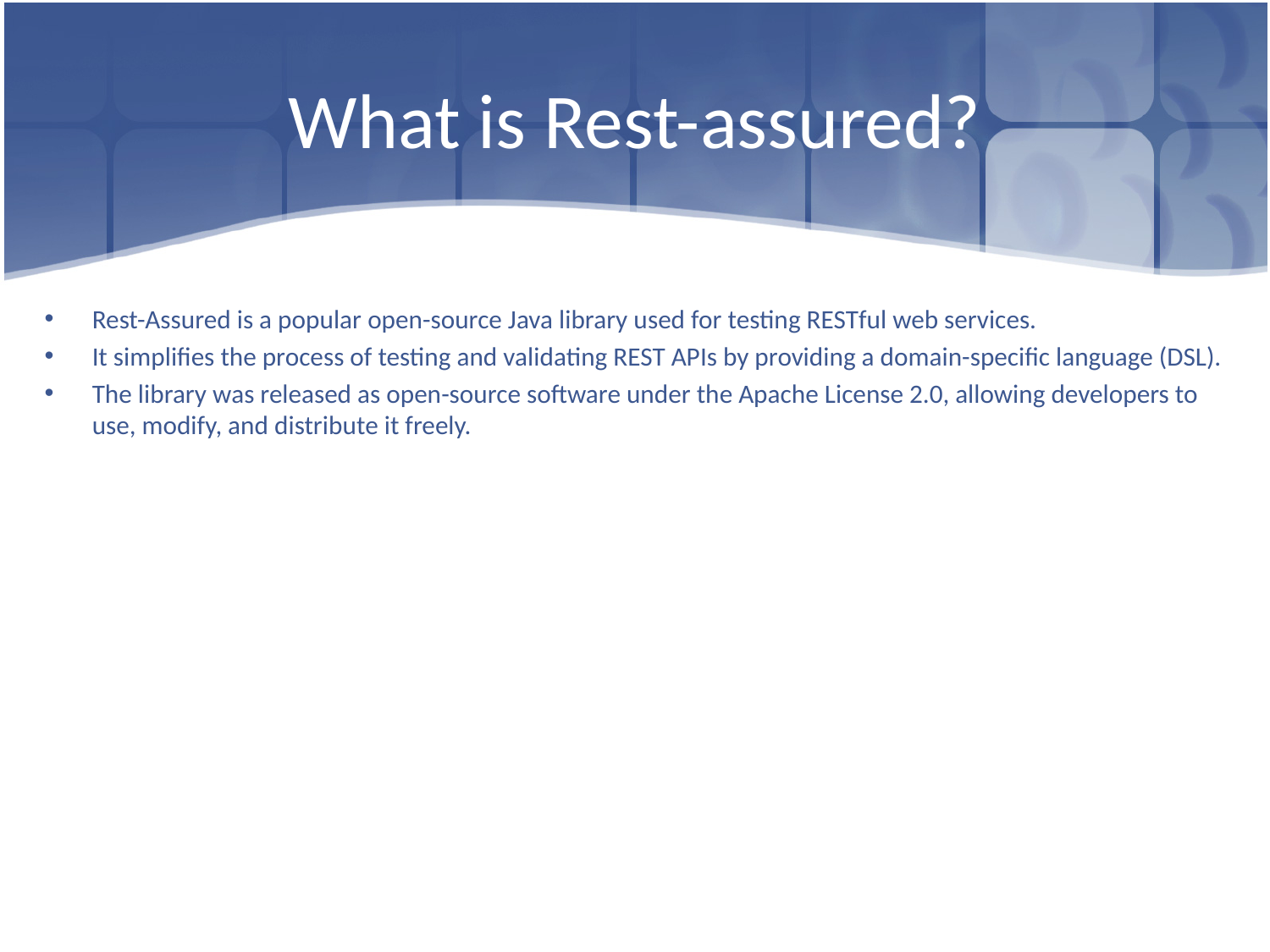

# What is Rest-assured?
Rest-Assured is a popular open-source Java library used for testing RESTful web services.
It simplifies the process of testing and validating REST APIs by providing a domain-specific language (DSL).
The library was released as open-source software under the Apache License 2.0, allowing developers to use, modify, and distribute it freely.